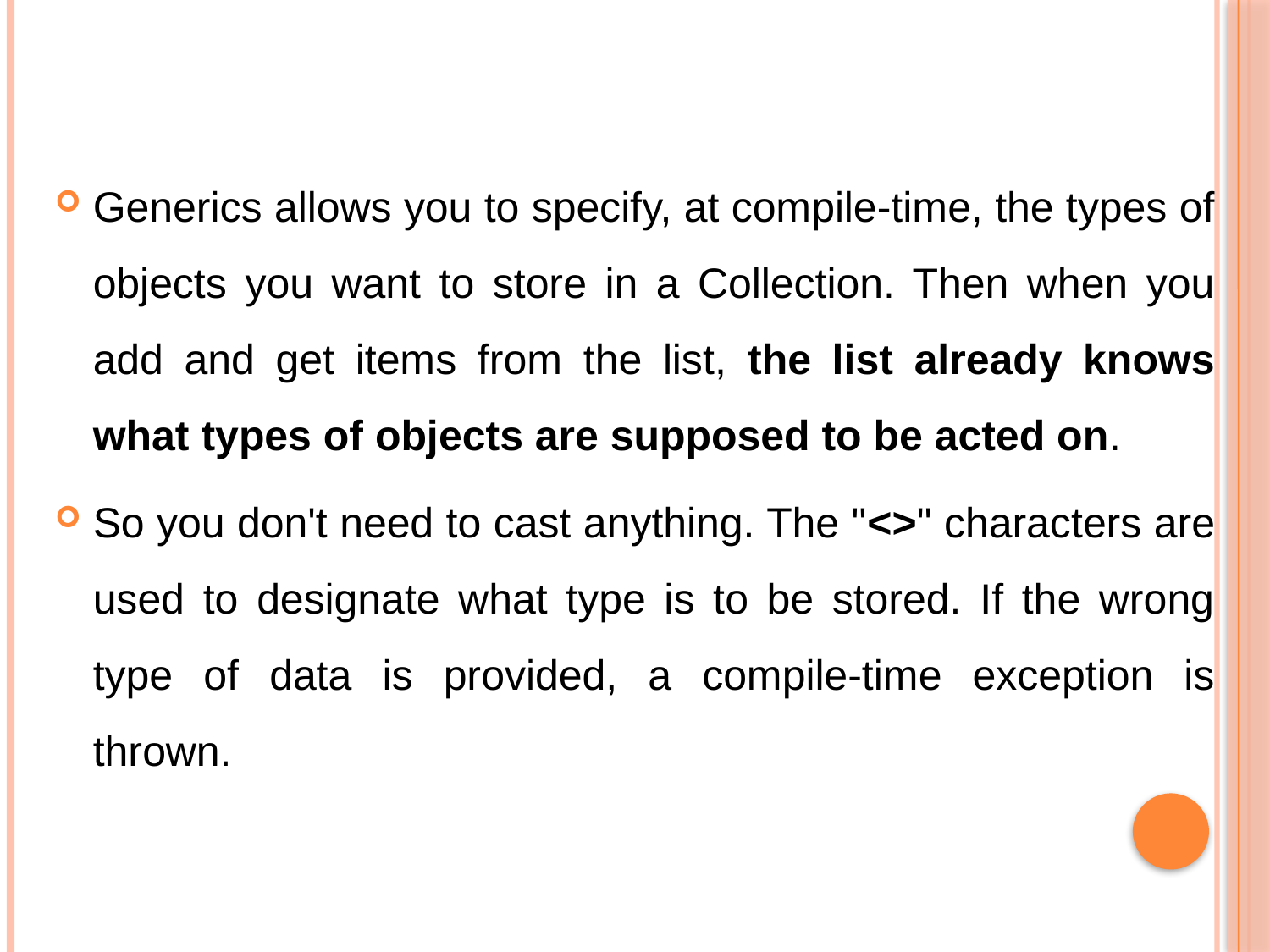

#
Generics allows you to specify, at compile-time, the types of objects you want to store in a Collection. Then when you add and get items from the list, the list already knows what types of objects are supposed to be acted on.
So you don't need to cast anything. The "<>" characters are used to designate what type is to be stored. If the wrong type of data is provided, a compile-time exception is thrown.